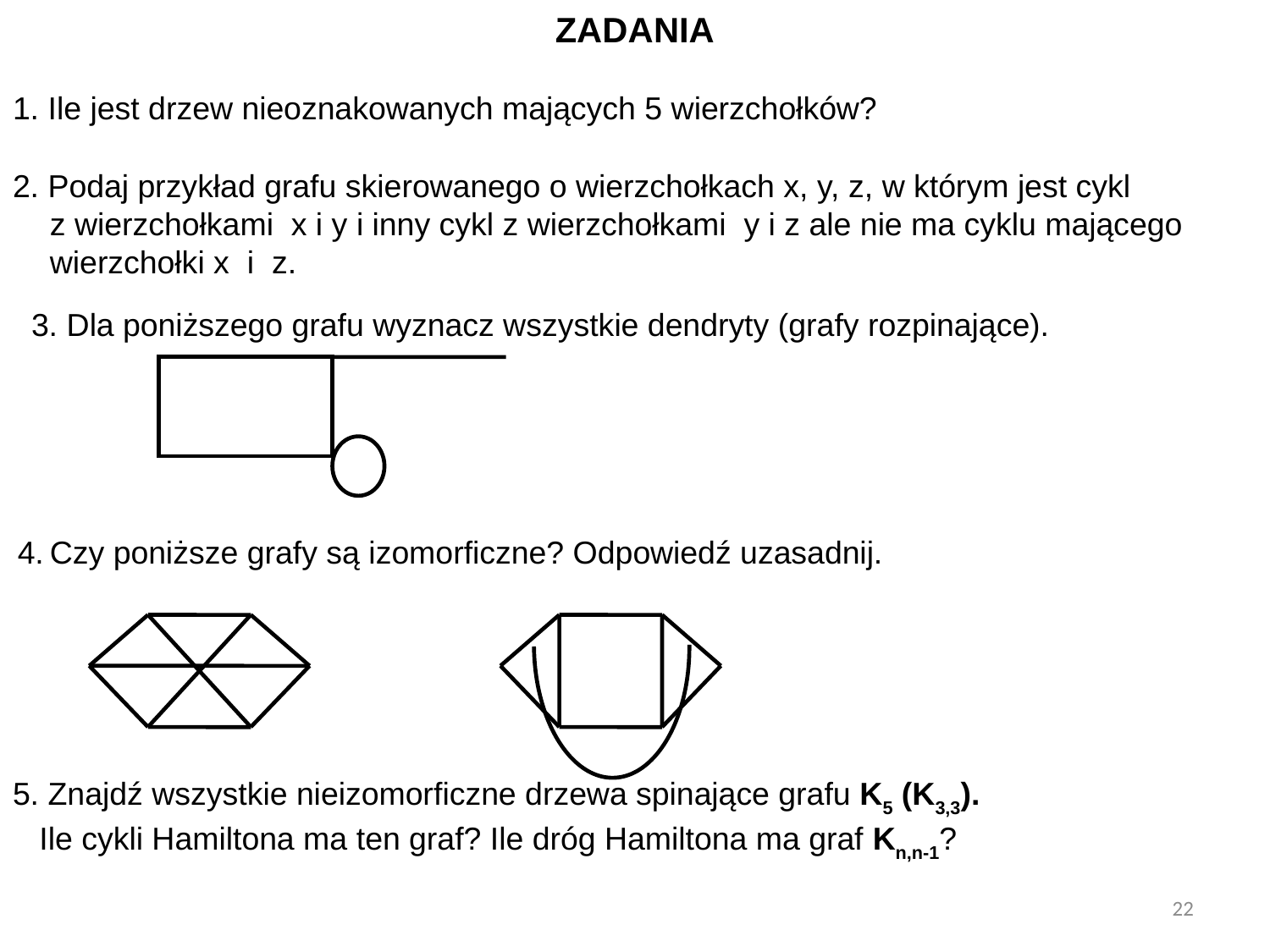

ZADANIA

1. Ile jest drzew nieoznakowanych mających 5 wierzchołków?

2. Podaj przykład grafu skierowanego o wierzchołkach x, y, z, w którym jest cykl
z wierzchołkami  x i y i inny cykl z wierzchołkami  y i z ale nie ma cyklu mającego
wierzchołki x  i  z.
3. Dla poniższego grafu wyznacz wszystkie dendryty (grafy rozpinające).

4. Czy poniższe grafy są izomorficzne? Odpowiedź uzasadnij.

5. Znajdź wszystkie nieizomorficzne drzewa spinające grafu K5 (K3,3).
   Ile cykli Hamiltona ma ten graf? Ile dróg Hamiltona ma graf Kn,n-1?
22